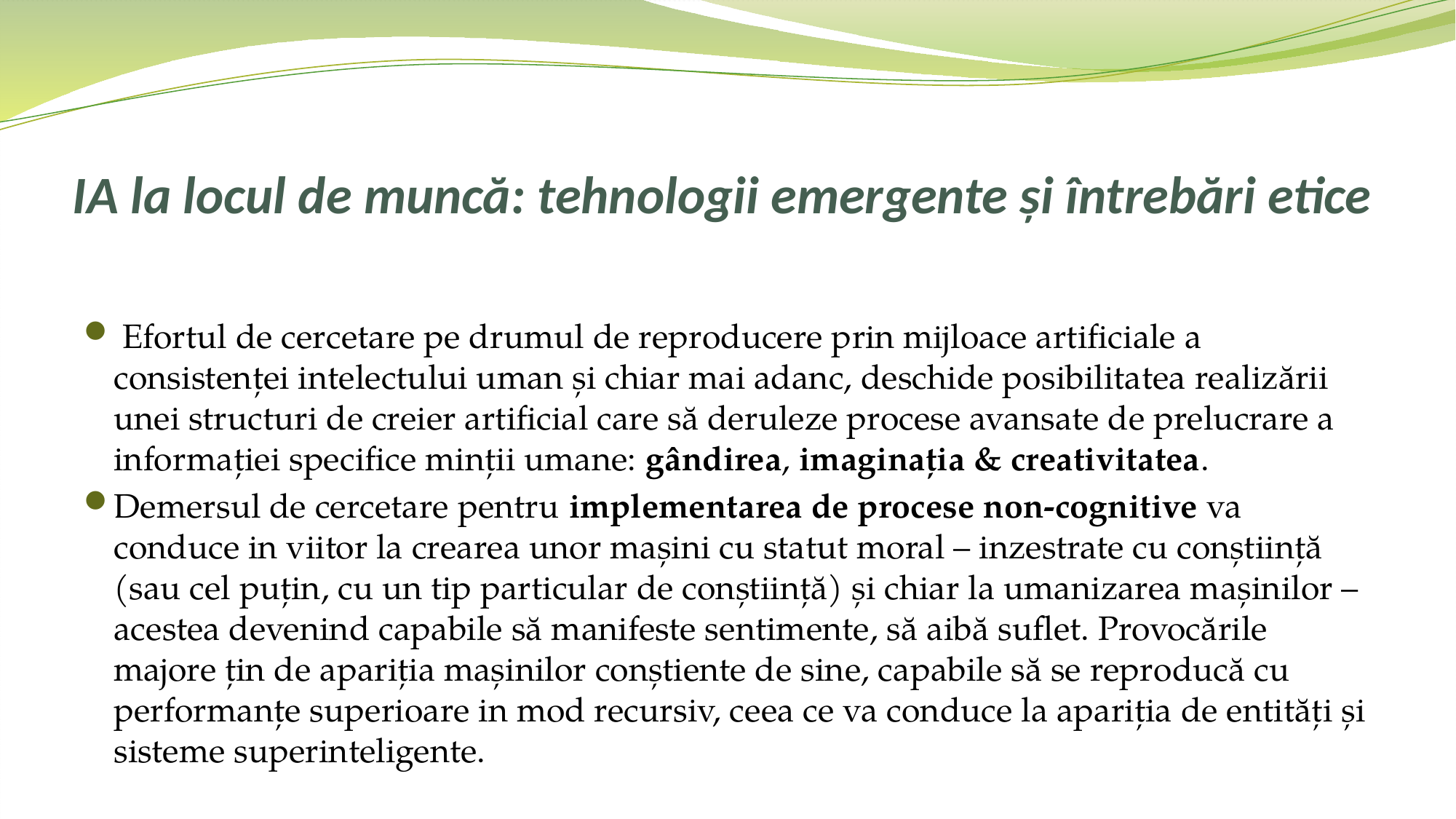

# IA la locul de muncă: tehnologii emergente și întrebări etice

 Efortul de cercetare pe drumul de reproducere prin mijloace artificiale a consistenței intelectului uman și chiar mai adanc, deschide posibilitatea realizării unei structuri de creier artificial care să deruleze procese avansate de prelucrare a informației specifice minții umane: gândirea, imaginația & creativitatea.
Demersul de cercetare pentru implementarea de procese non‑cognitive va conduce in viitor la crearea unor mașini cu statut moral – inzestrate cu conștiință (sau cel puțin, cu un tip particular de conștiință) și chiar la umanizarea mașinilor – acestea devenind capabile să manifeste sentimente, să aibă suflet. Provocările majore țin de apariția mașinilor conștiente de sine, capabile să se reproducă cu performanțe superioare in mod recursiv, ceea ce va conduce la apariția de entități și sisteme superinteligente.